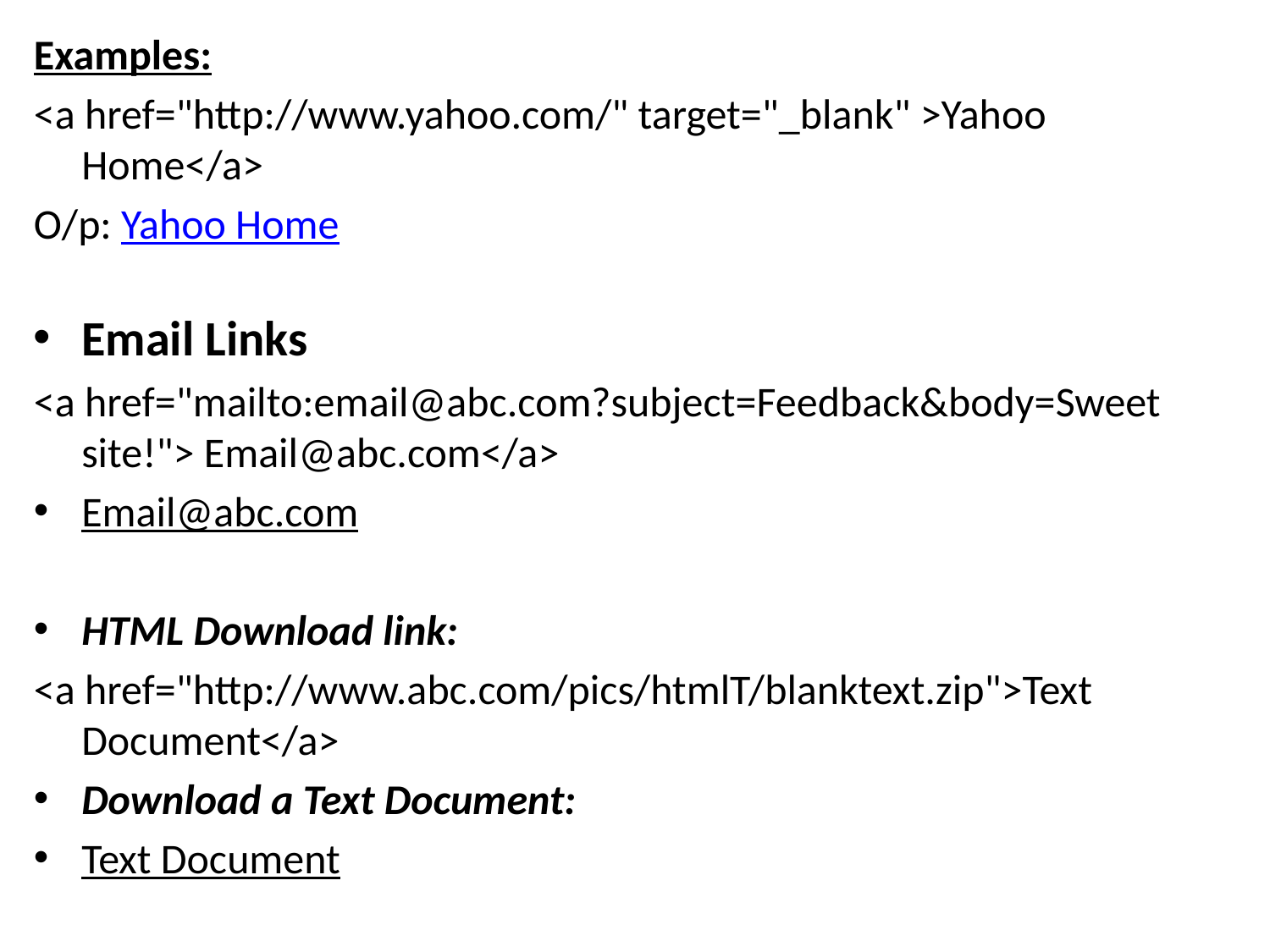

Examples:
<a href="http://www.yahoo.com/" target="_blank" >Yahoo Home</a>
O/p: Yahoo Home

Email Links
<a href="mailto:email@abc.com?subject=Feedback&body=Sweet site!"> Email@abc.com</a>
Email@abc.com

HTML Download link:
<a href="http://www.abc.com/pics/htmlT/blanktext.zip">Text Document</a>
Download a Text Document:
Text Document